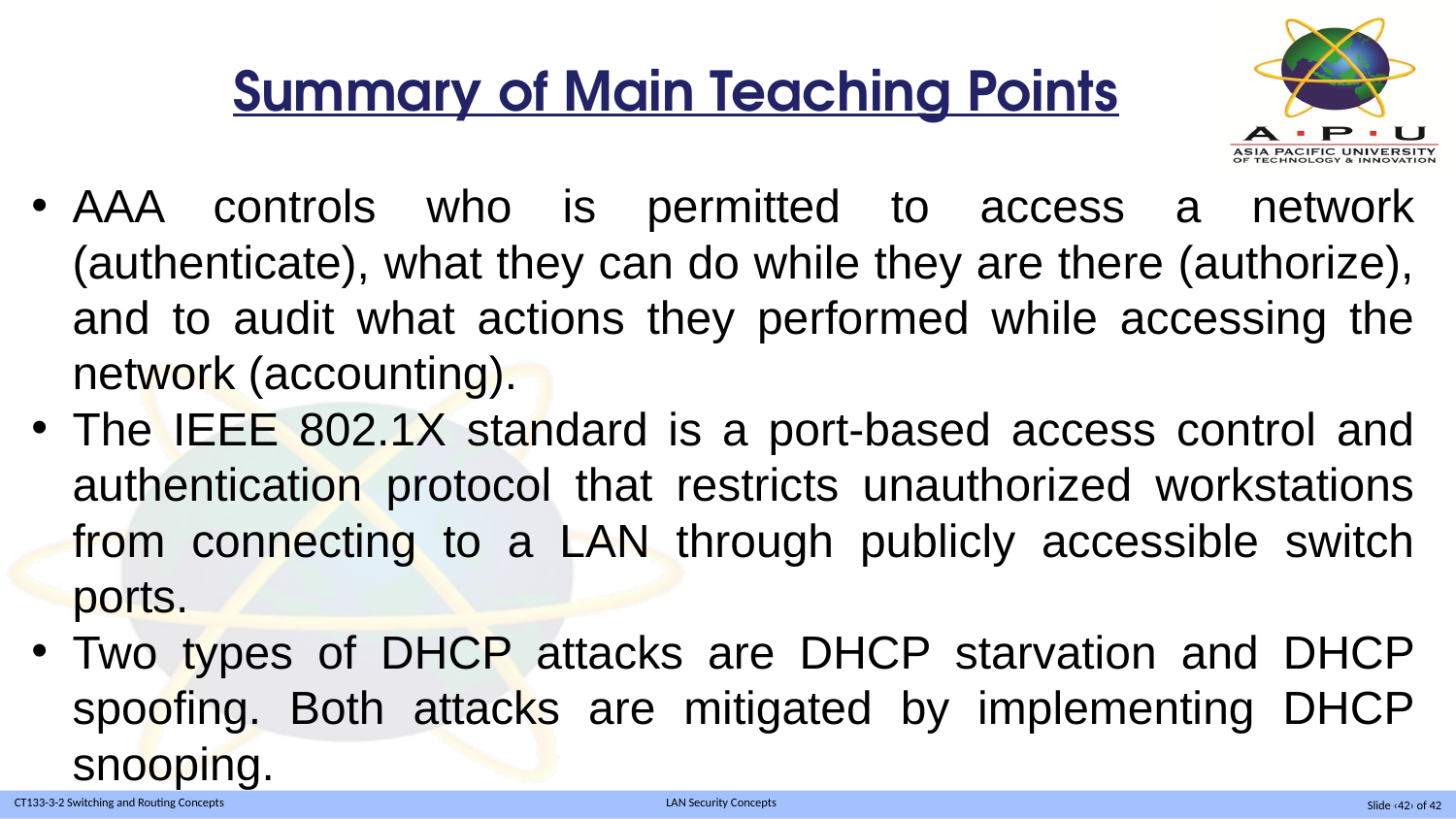

Summary of Main Teaching Points
AAA controls who is permitted to access a network (authenticate), what they can do while they are there (authorize), and to audit what actions they performed while accessing the network (accounting).
The IEEE 802.1X standard is a port-based access control and authentication protocol that restricts unauthorized workstations from connecting to a LAN through publicly accessible switch ports.
Two types of DHCP attacks are DHCP starvation and DHCP spoofing. Both attacks are mitigated by implementing DHCP snooping.

Slide ‹42› of 42